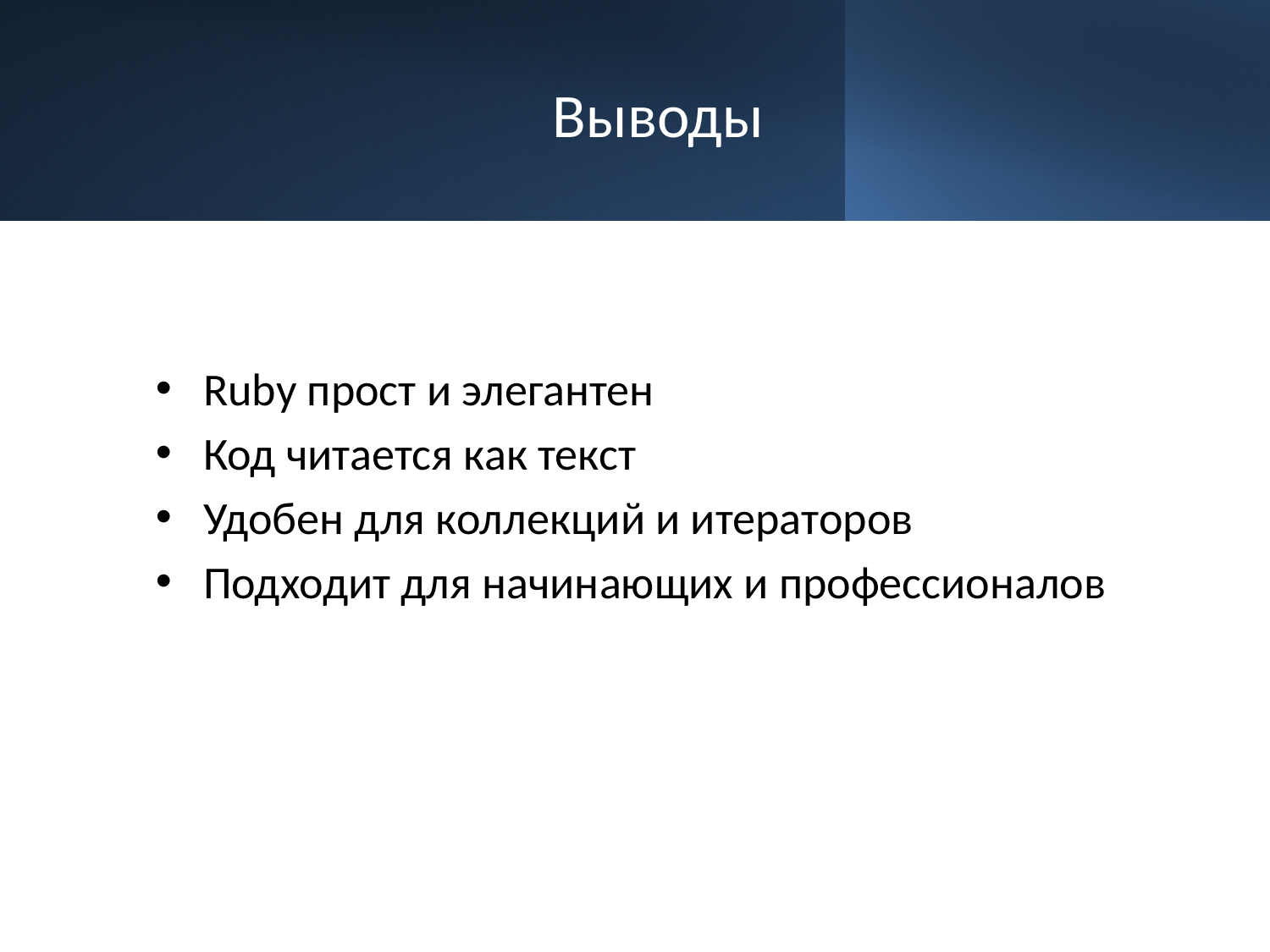

# Выводы
Ruby прост и элегантен
Код читается как текст
Удобен для коллекций и итераторов
Подходит для начинающих и профессионалов